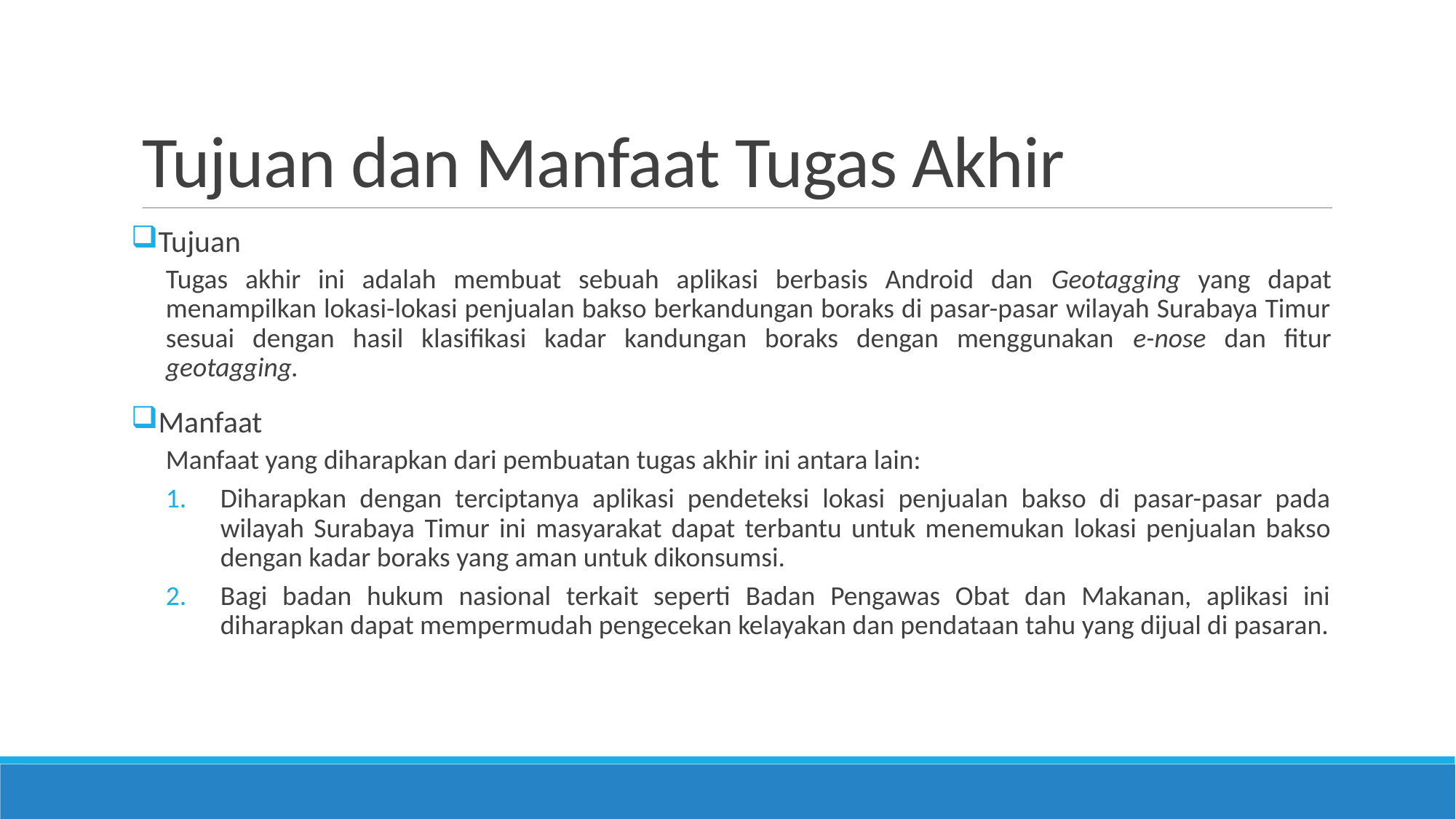

# Tujuan dan Manfaat Tugas Akhir
Tujuan
Tugas akhir ini adalah membuat sebuah aplikasi berbasis Android dan Geotagging yang dapat menampilkan lokasi-lokasi penjualan bakso berkandungan boraks di pasar-pasar wilayah Surabaya Timur sesuai dengan hasil klasifikasi kadar kandungan boraks dengan menggunakan e-nose dan fitur geotagging.
Manfaat
Manfaat yang diharapkan dari pembuatan tugas akhir ini antara lain:
Diharapkan dengan terciptanya aplikasi pendeteksi lokasi penjualan bakso di pasar-pasar pada wilayah Surabaya Timur ini masyarakat dapat terbantu untuk menemukan lokasi penjualan bakso dengan kadar boraks yang aman untuk dikonsumsi.
Bagi badan hukum nasional terkait seperti Badan Pengawas Obat dan Makanan, aplikasi ini diharapkan dapat mempermudah pengecekan kelayakan dan pendataan tahu yang dijual di pasaran.